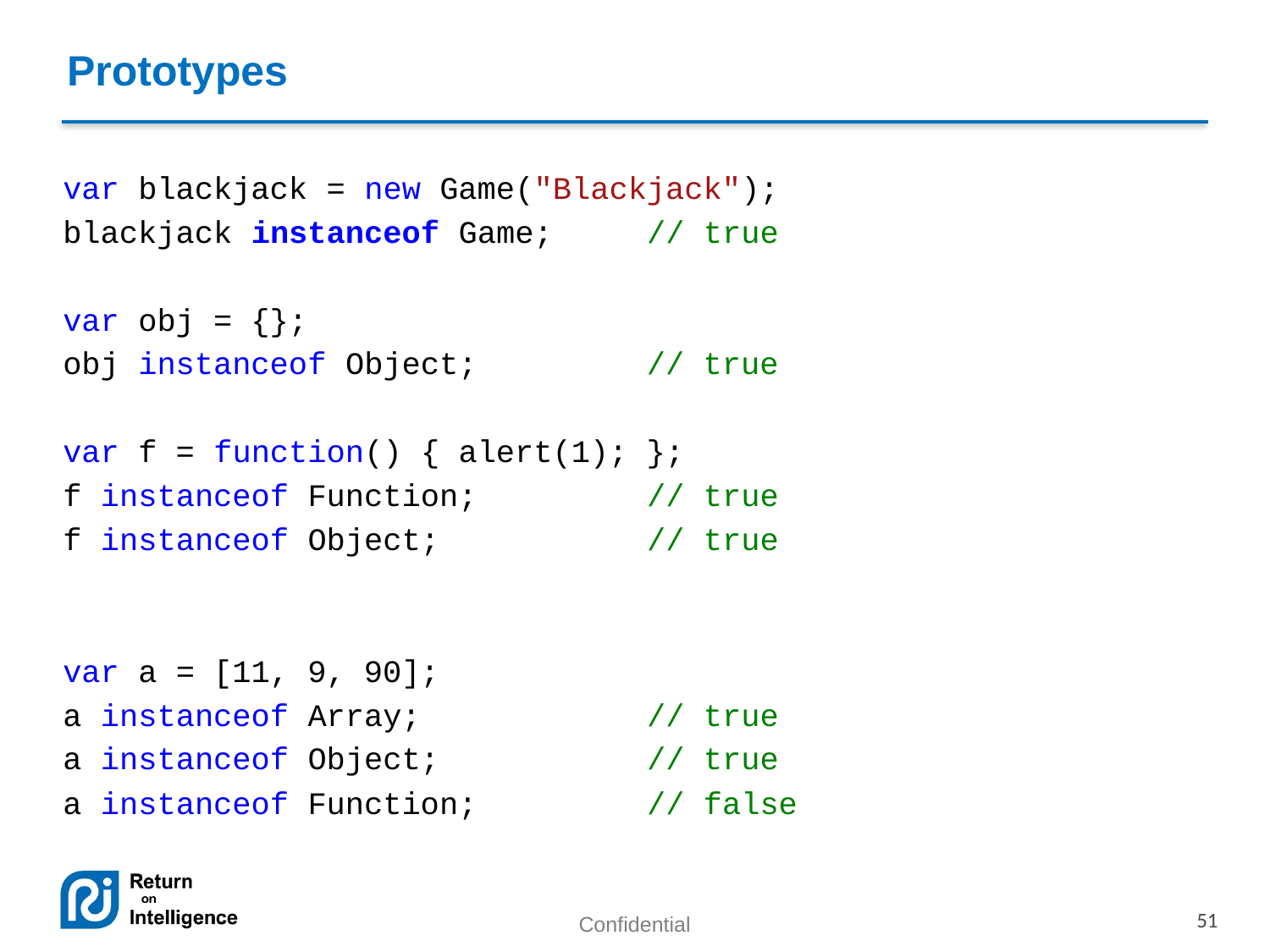

Prototypes
var blackjack = new Game("Blackjack");
blackjack instanceof Game;     // true

var obj = {};
obj instanceof Object;         // true

var f = function() { alert(1); };
f instanceof Function;         // true
f instanceof Object;           // true

var a = [11, 9, 90];
a instanceof Array;            // true
a instanceof Object;           // true
a instanceof Function;         // false